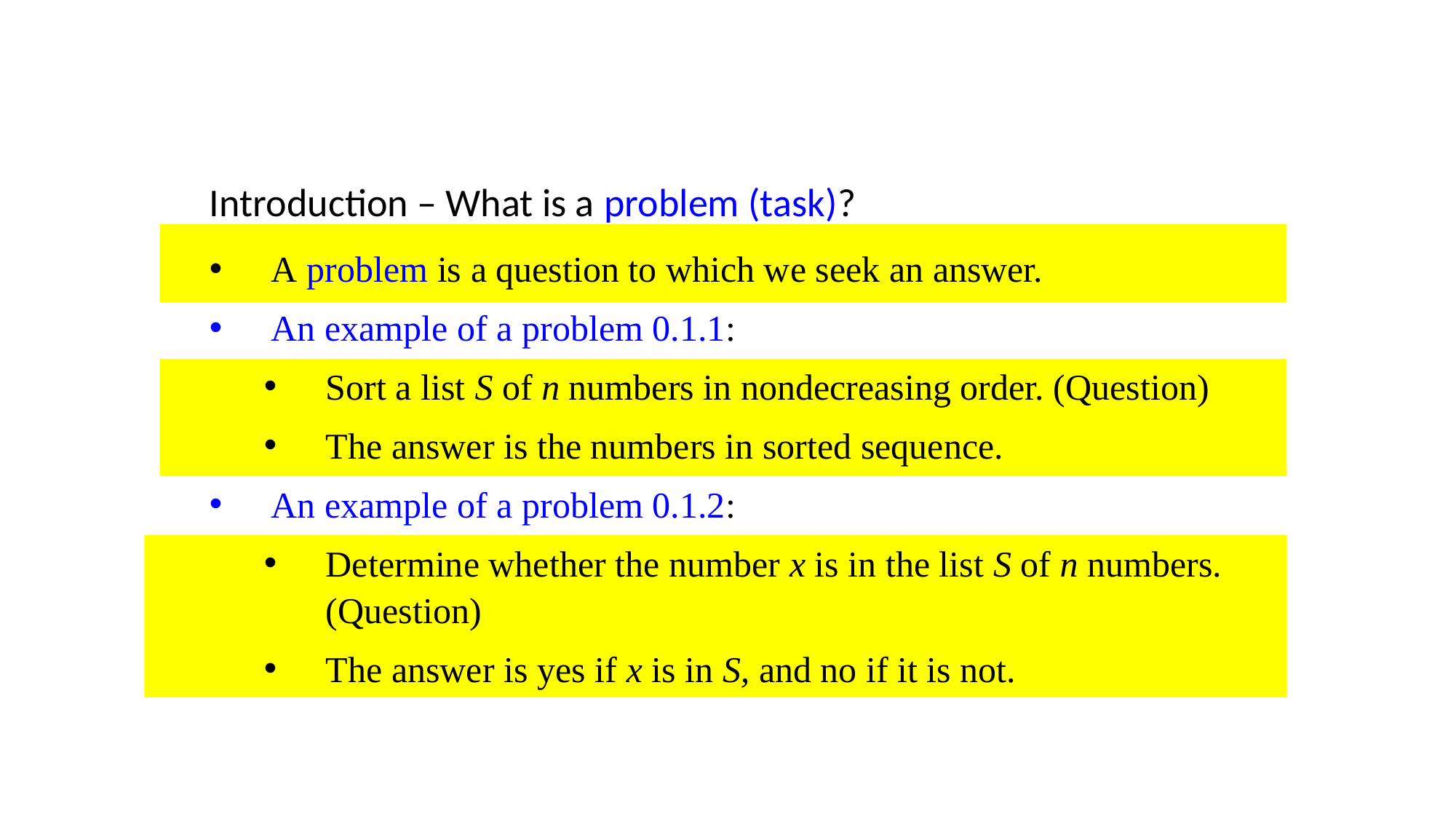

Introduction – What is a problem (task)?
A problem is a question to which we seek an answer.
An example of a problem 0.1.1:
Sort a list S of n numbers in nondecreasing order. (Question)
The answer is the numbers in sorted sequence.
An example of a problem 0.1.2:
Determine whether the number x is in the list S of n numbers. (Question)
The answer is yes if x is in S, and no if it is not.